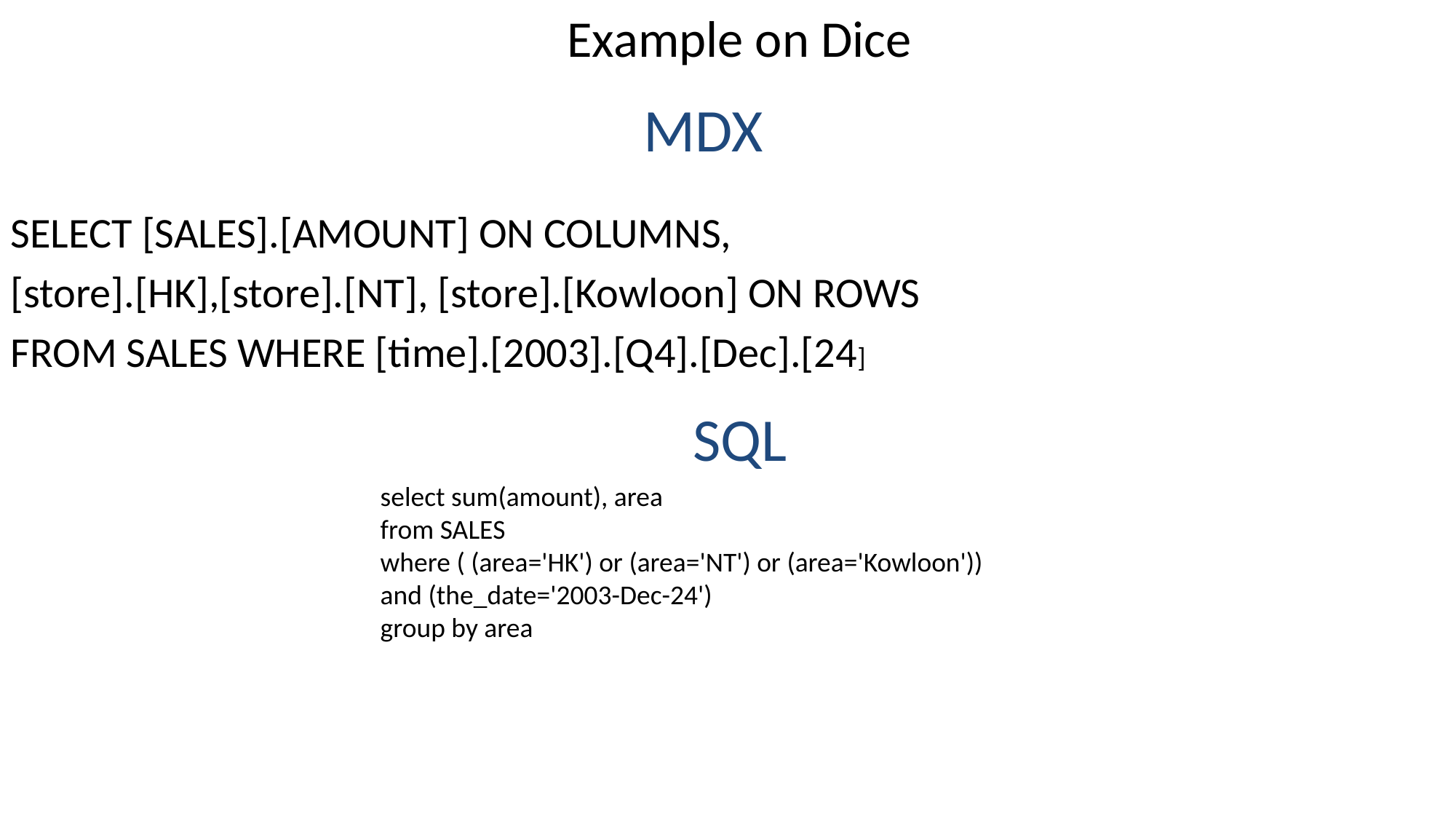

# Example on Dice
MDX
SELECT [SALES].[AMOUNT] ON COLUMNS,
[store].[HK],[store].[NT], [store].[Kowloon] ON ROWS
FROM SALES WHERE [time].[2003].[Q4].[Dec].[24]
SQL
select sum(amount), area
from SALES
where ( (area='HK') or (area='NT') or (area='Kowloon'))
and (the_date='2003-Dec-24')
group by area